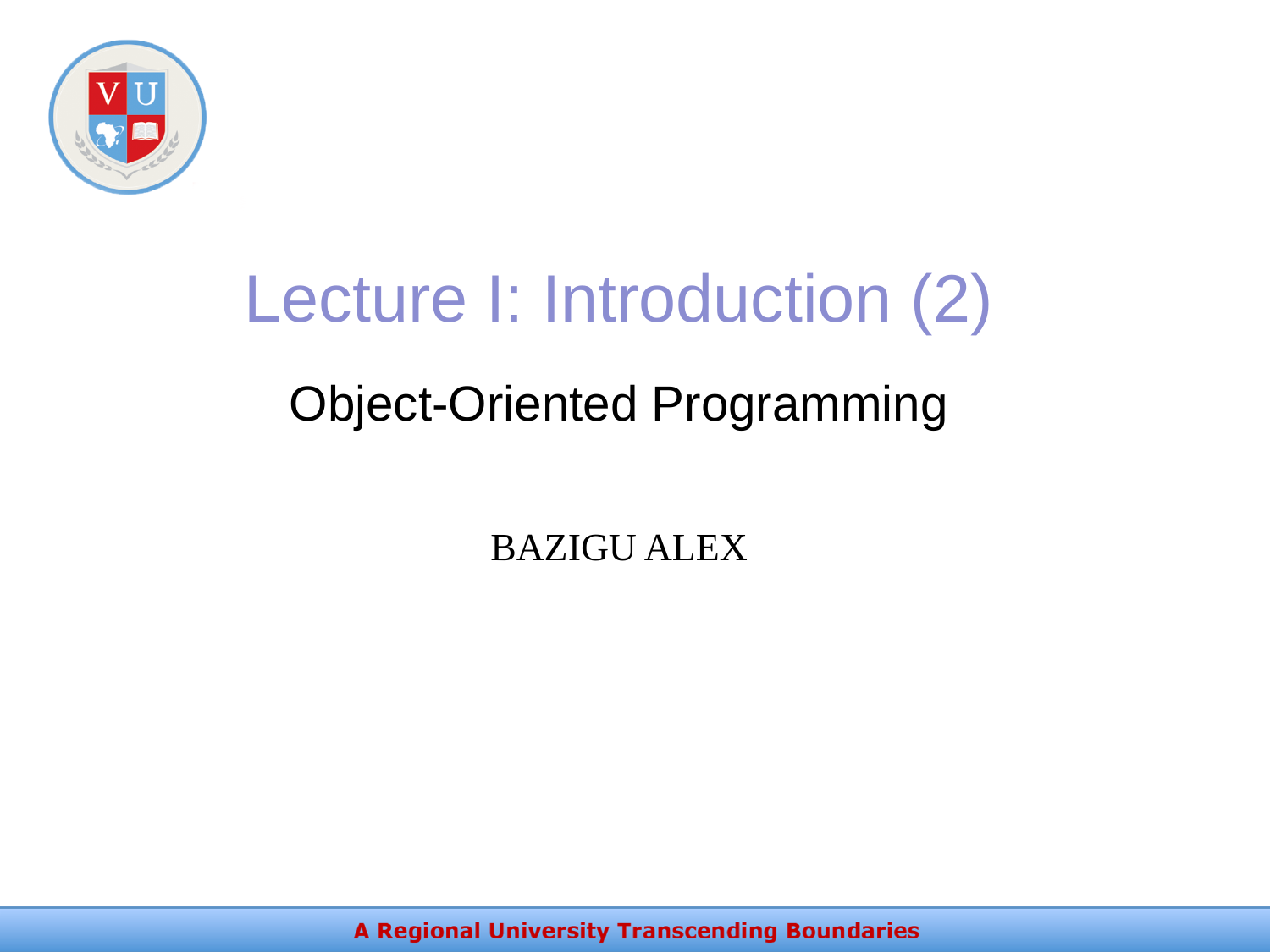

Lecture I: Introduction (2)
Object-Oriented Programming
BAZIGU ALEX